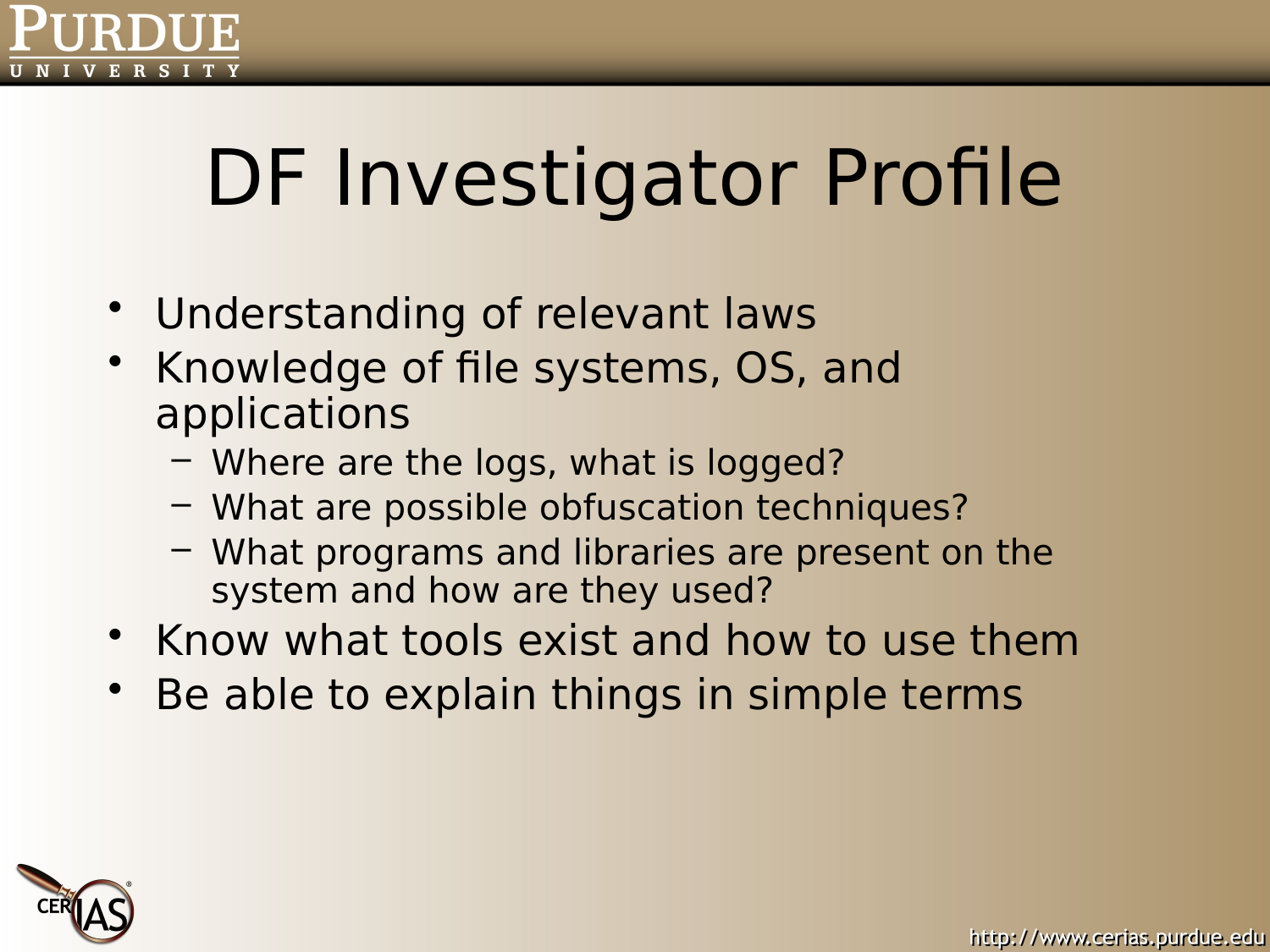

# DF Investigator Profile
Understanding of relevant laws
Knowledge of file systems, OS, and applications
Where are the logs, what is logged?
What are possible obfuscation techniques?
What programs and libraries are present on the system and how are they used?
Know what tools exist and how to use them
Be able to explain things in simple terms